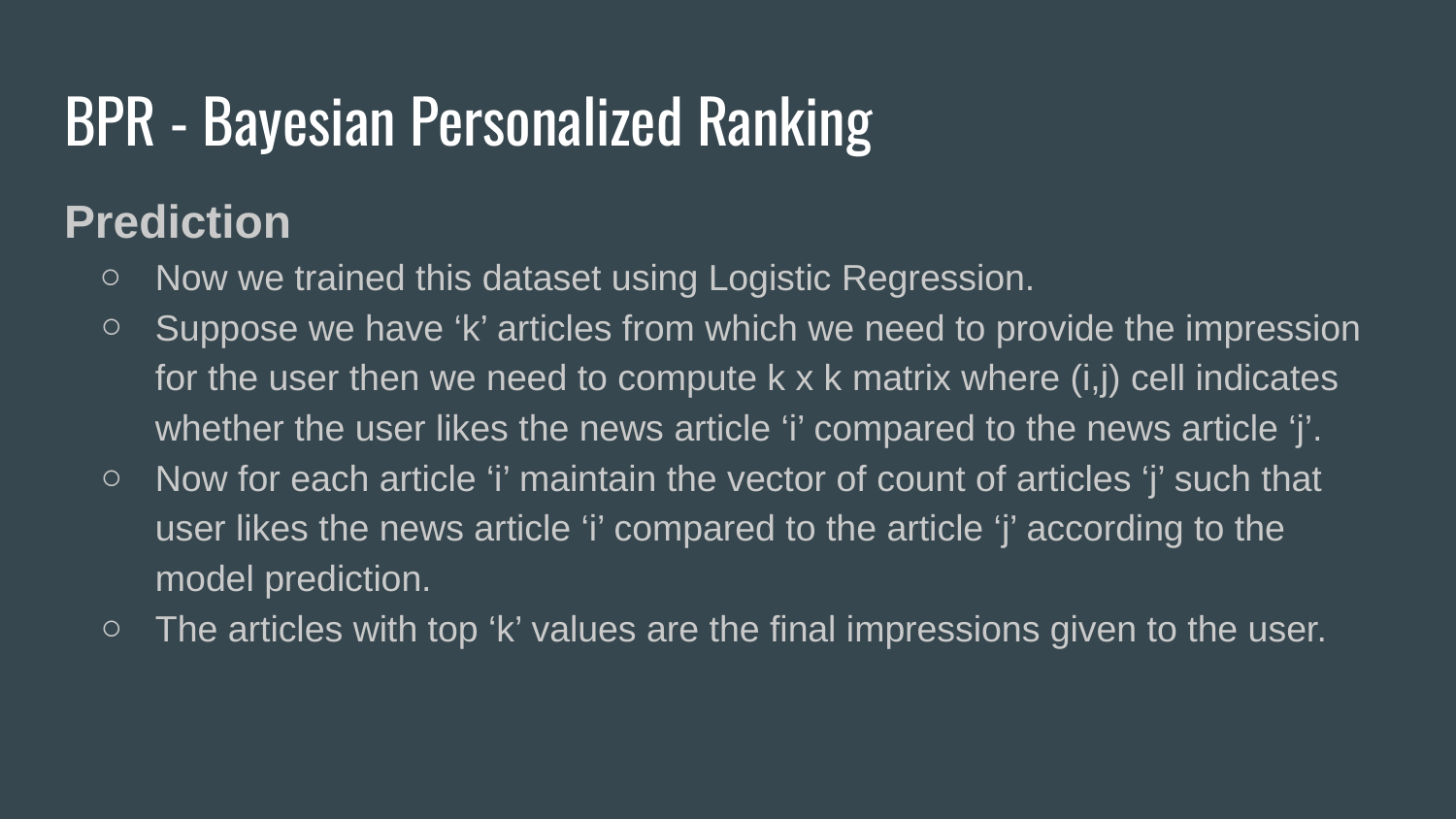

# BPR - Bayesian Personalized Ranking
Prediction
Now we trained this dataset using Logistic Regression.
Suppose we have ‘k’ articles from which we need to provide the impression for the user then we need to compute k x k matrix where (i,j) cell indicates whether the user likes the news article ‘i’ compared to the news article ‘j’.
Now for each article ‘i’ maintain the vector of count of articles ‘j’ such that user likes the news article ‘i’ compared to the article ‘j’ according to the model prediction.
The articles with top ‘k’ values are the final impressions given to the user.